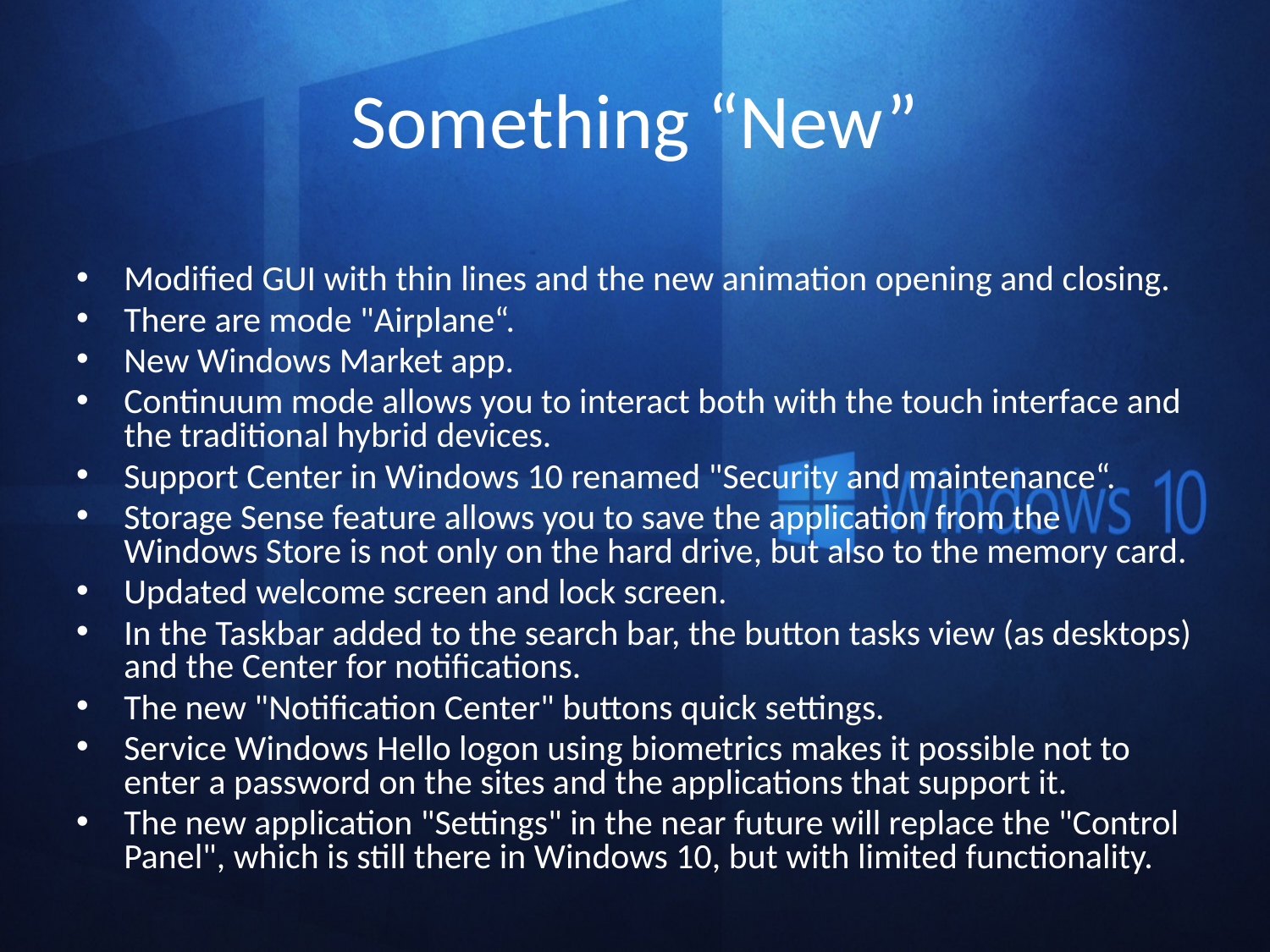

# Something “New”
Modified GUI with thin lines and the new animation opening and closing.
There are mode "Airplane“.
New Windows Market app.
Continuum mode allows you to interact both with the touch interface and the traditional hybrid devices.
Support Center in Windows 10 renamed "Security and maintenance“.
Storage Sense feature allows you to save the application from the Windows Store is not only on the hard drive, but also to the memory card.
Updated welcome screen and lock screen.
In the Taskbar added to the search bar, the button tasks view (as desktops) and the Center for notifications.
The new "Notification Center" buttons quick settings.
Service Windows Hello logon using biometrics makes it possible not to enter a password on the sites and the applications that support it.
The new application "Settings" in the near future will replace the "Control Panel", which is still there in Windows 10, but with limited functionality.